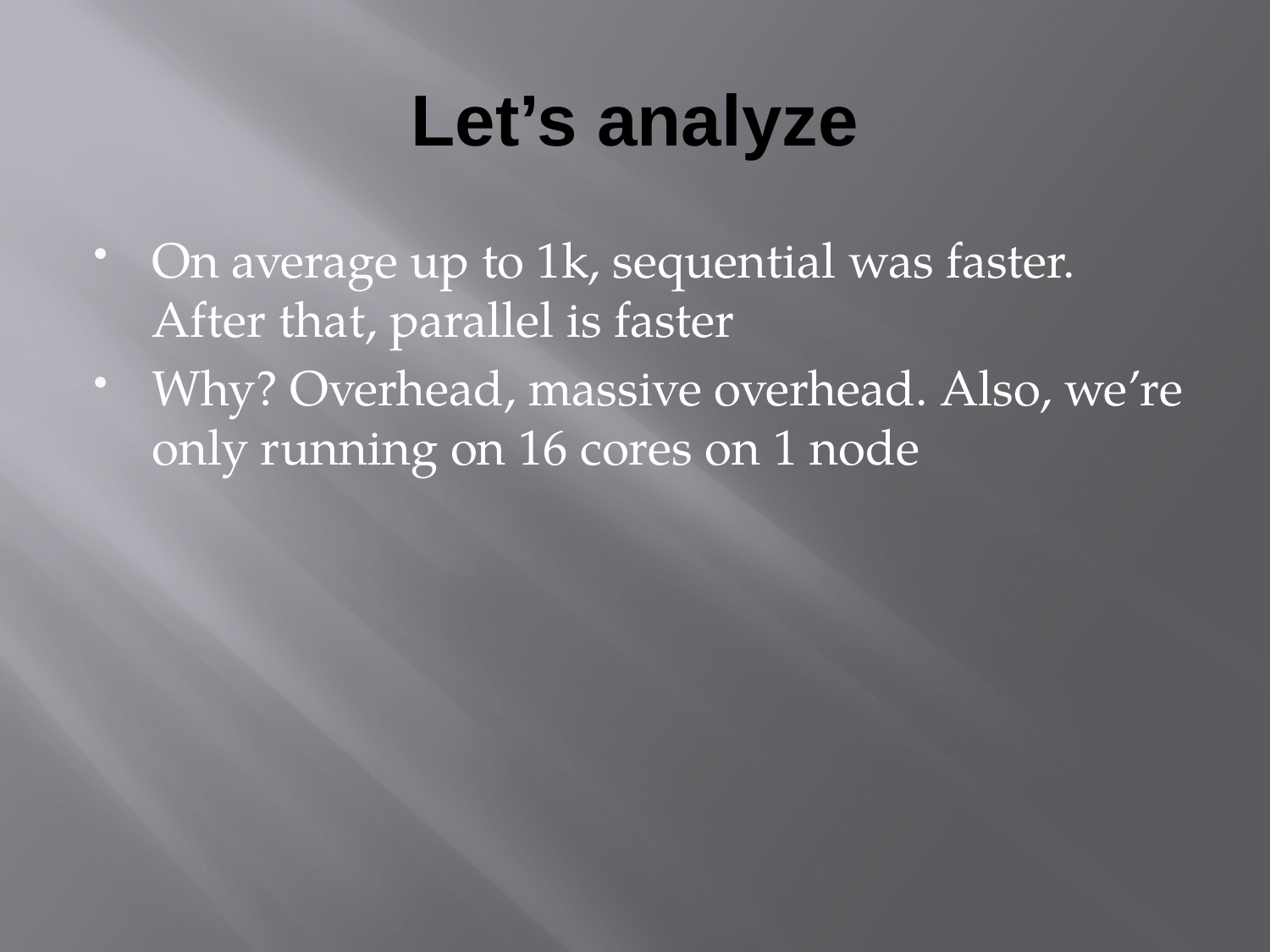

# Let’s analyze
On average up to 1k, sequential was faster. After that, parallel is faster
Why? Overhead, massive overhead. Also, we’re only running on 16 cores on 1 node